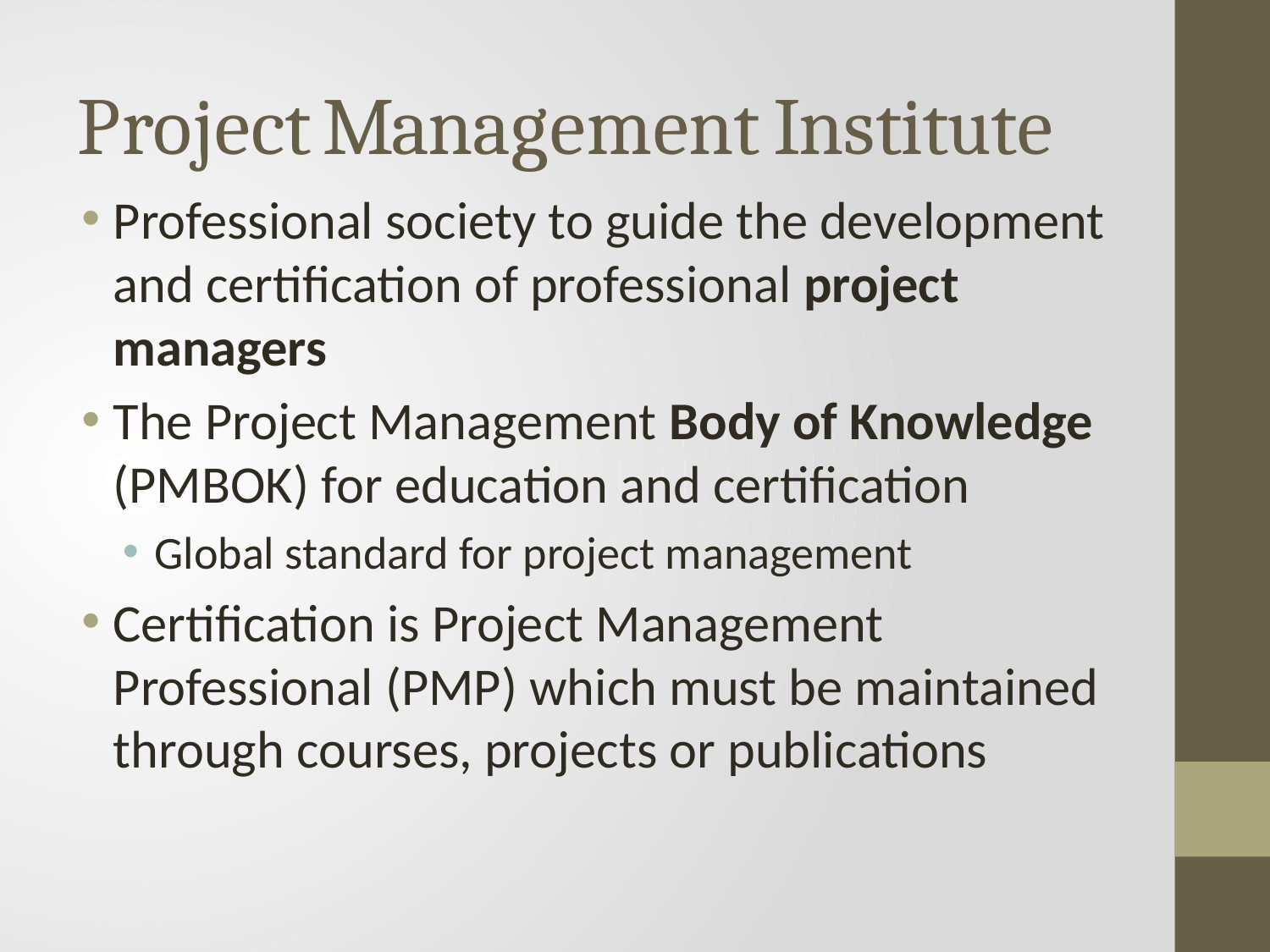

# Project Management Institute
Professional society to guide the development and certification of professional project managers
The Project Management Body of Knowledge (PMBOK) for education and certification
Global standard for project management
Certification is Project Management Professional (PMP) which must be maintained through courses, projects or publications